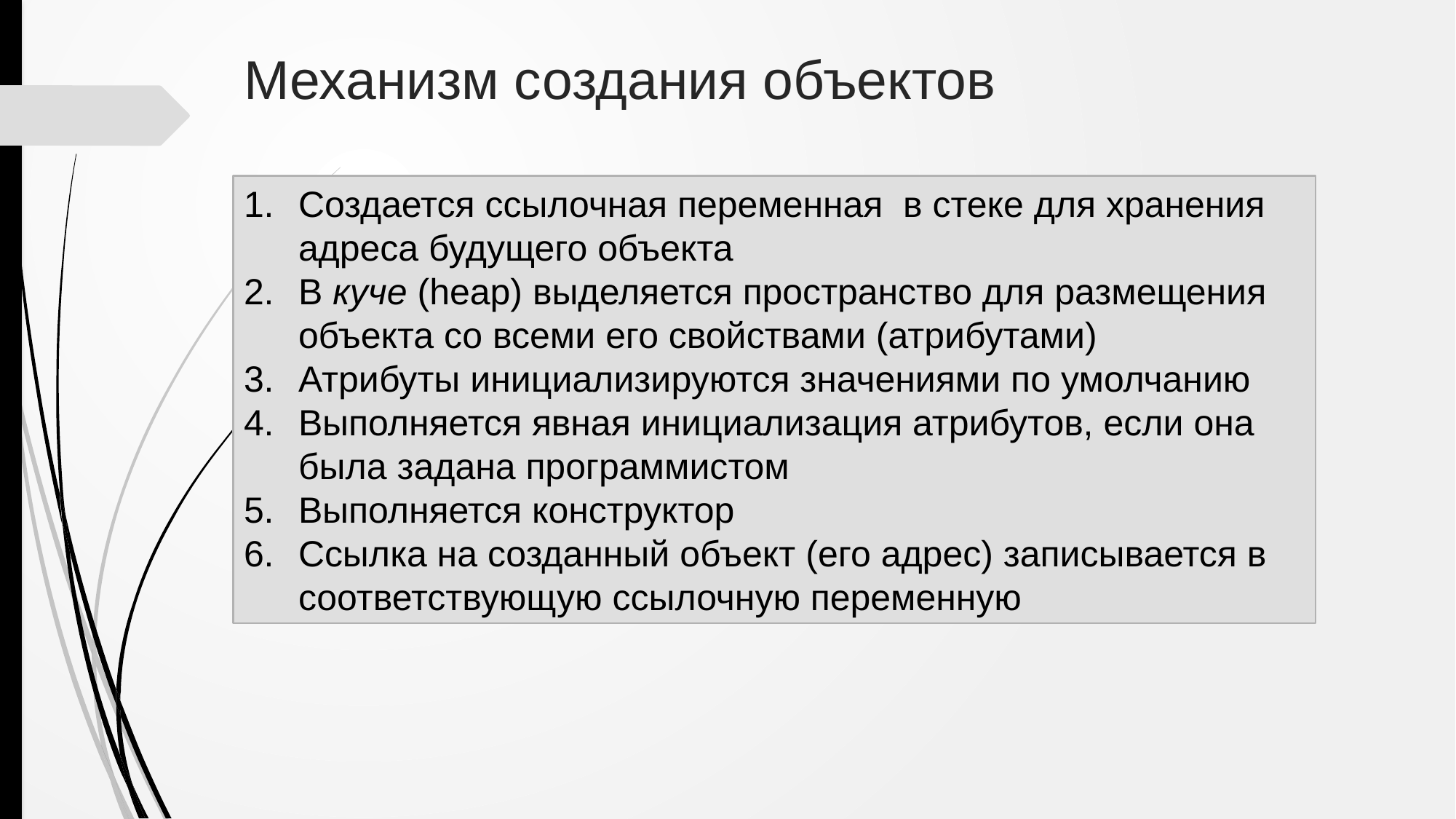

# Механизм создания объектов
Создается ссылочная переменная  в стеке для хранения адреса будущего объекта
В куче (heap) выделяется пространство для размещения объекта со всеми его свойствами (атрибутами)
Атрибуты инициализируются значениями по умолчанию
Выполняется явная инициализация атрибутов, если она была задана программистом
Выполняется конструктор
Ссылка на созданный объект (его адрес) записывается в соответствующую ссылочную переменную